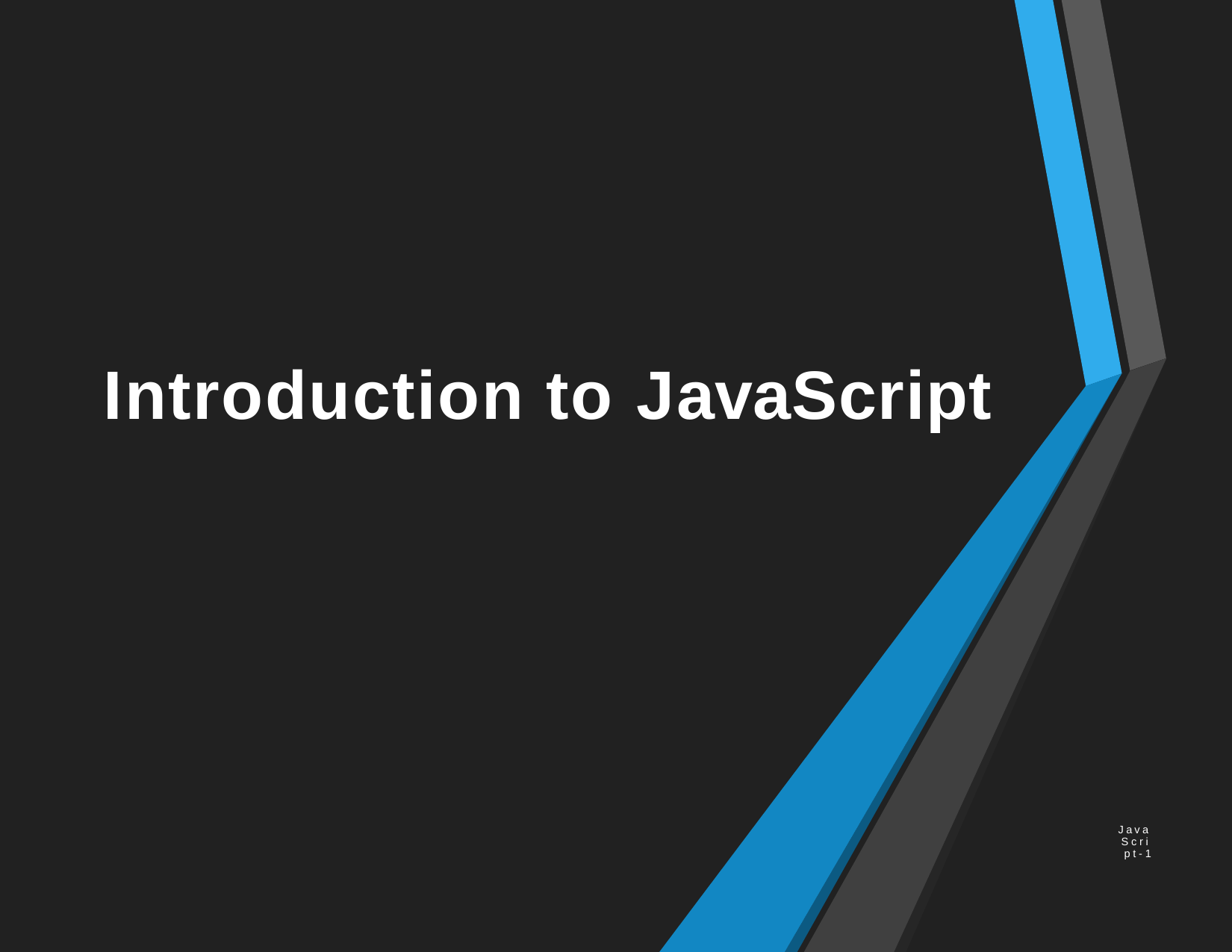

Introduction to JavaScript
JavaScript-1
(C) Prof. Paul S. Wang, Kent State Univ., Pravin Pawar - SUNY Korea